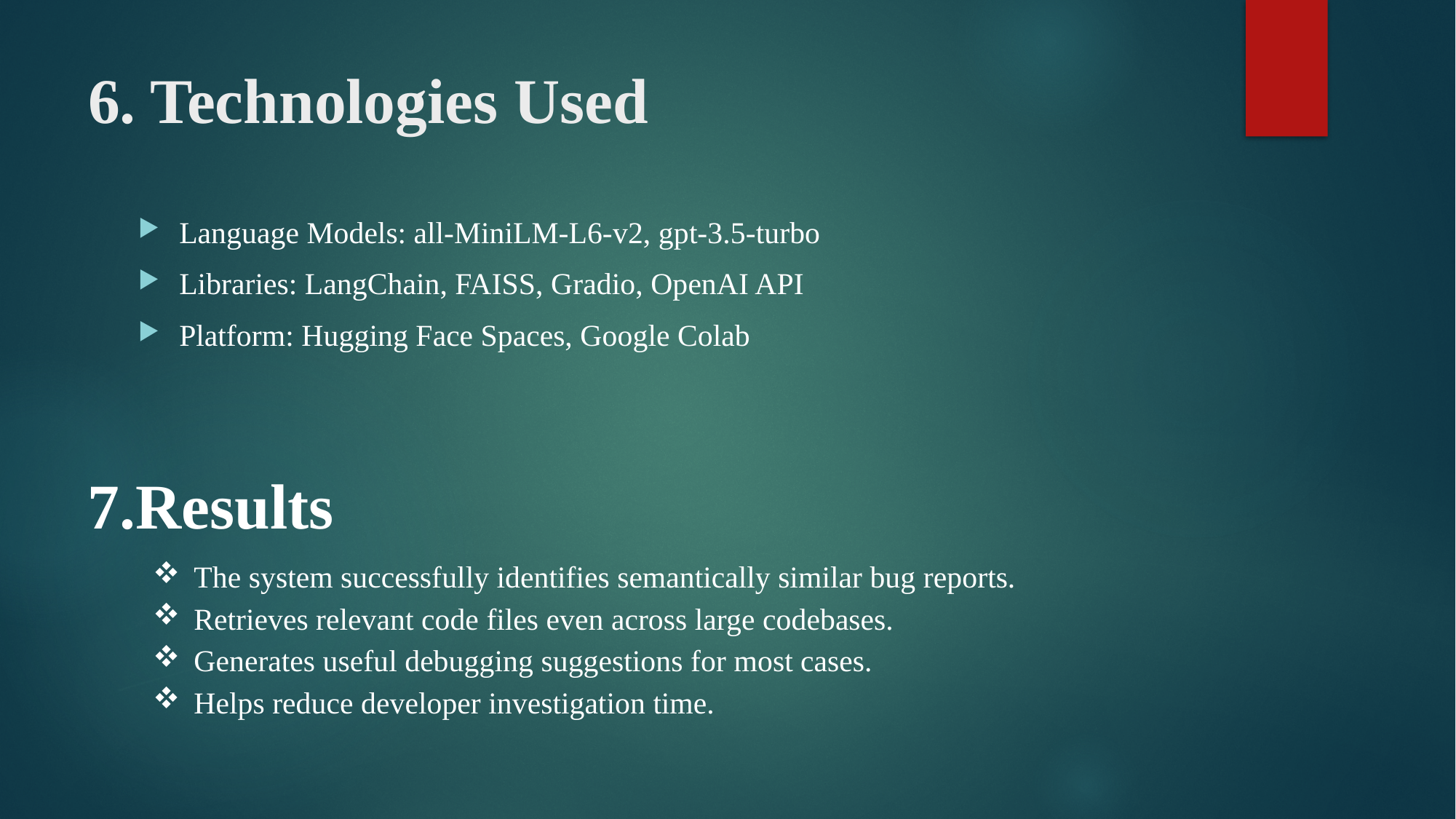

# 6. Technologies Used
Language Models: all-MiniLM-L6-v2, gpt-3.5-turbo
Libraries: LangChain, FAISS, Gradio, OpenAI API
Platform: Hugging Face Spaces, Google Colab
7.Results
The system successfully identifies semantically similar bug reports.
Retrieves relevant code files even across large codebases.
Generates useful debugging suggestions for most cases.
Helps reduce developer investigation time.